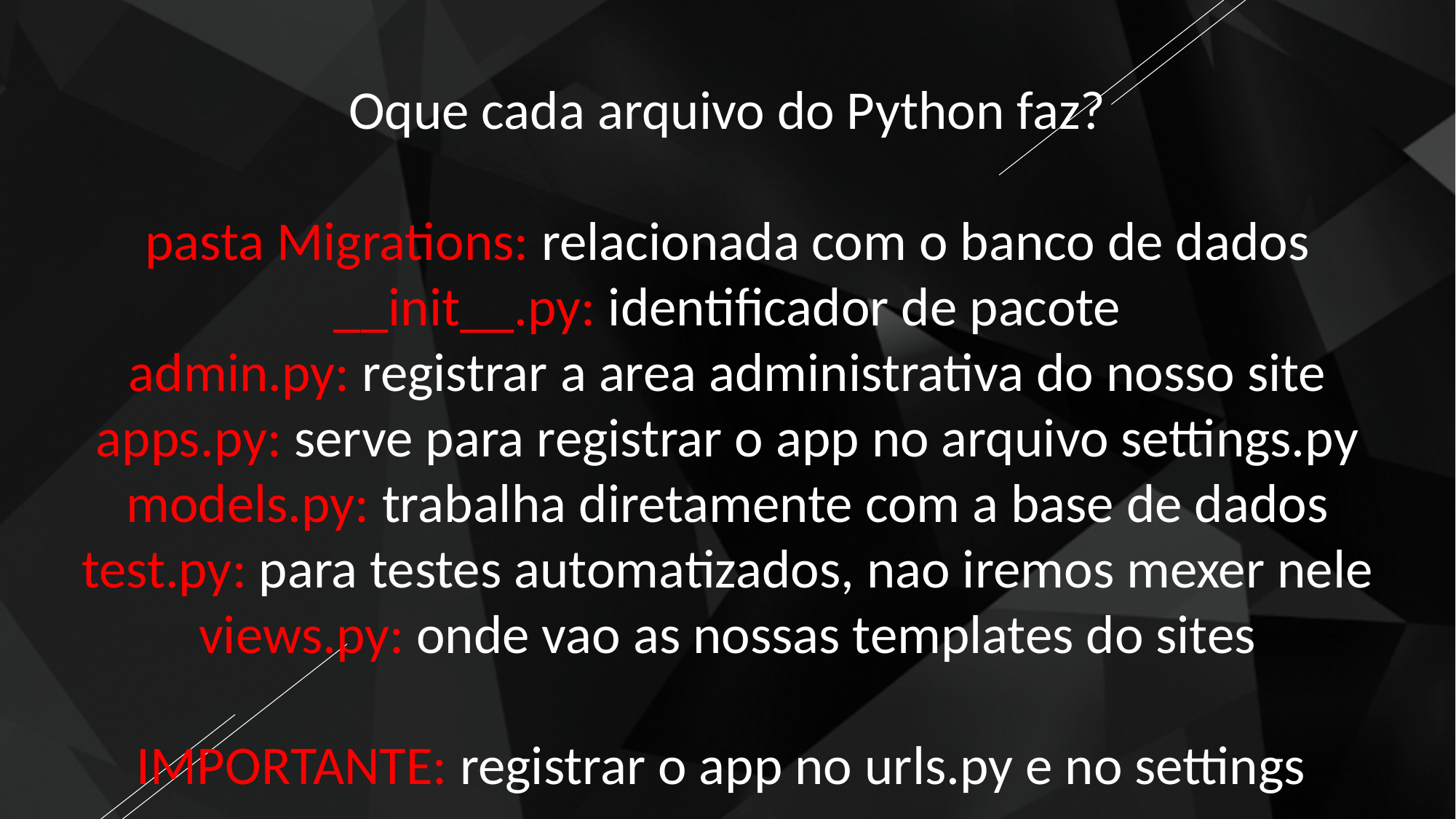

#
Oque cada arquivo do Python faz?

pasta Migrations: relacionada com o banco de dados
__init__.py: identificador de pacote
admin.py: registrar a area administrativa do nosso site
apps.py: serve para registrar o app no arquivo settings.py
models.py: trabalha diretamente com a base de dados
test.py: para testes automatizados, nao iremos mexer nele
views.py: onde vao as nossas templates do sites

IMPORTANTE: registrar o app no urls.py e no settings